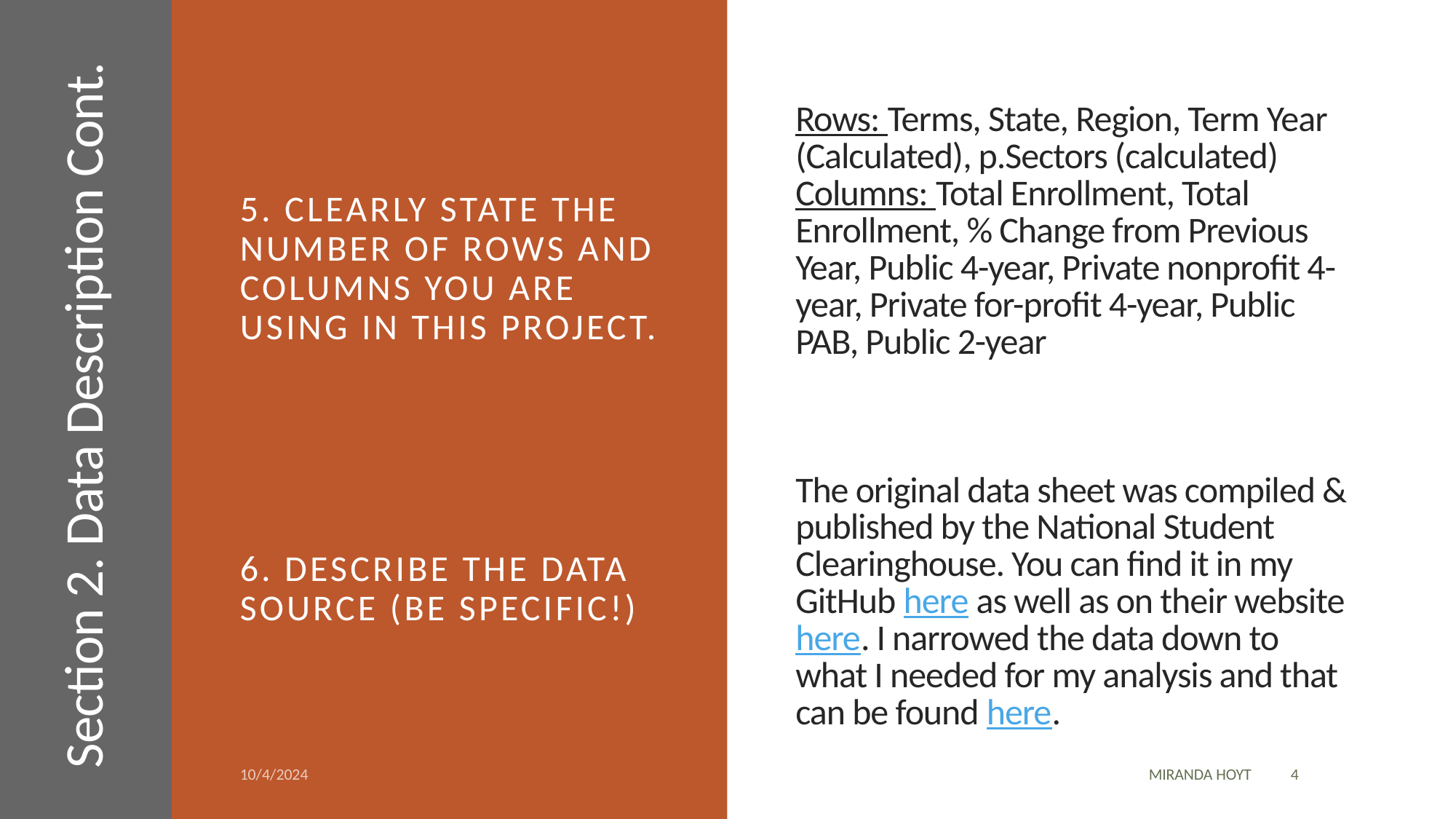

# Rows: Terms, State, Region, Term Year (Calculated), p.Sectors (calculated) Columns: Total Enrollment, Total Enrollment, % Change from Previous Year, Public 4-year, Private nonprofit 4-year, Private for-profit 4-year, Public PAB, Public 2-year The original data sheet was compiled & published by the National Student Clearinghouse. You can find it in my GitHub here as well as on their website here. I narrowed the data down to what I needed for my analysis and that can be found here.
5. Clearly state the number of rows and columns you are using in this project.

6. Describe the data source (be specific!)
Section 2. Data Description Cont.
4
10/4/2024
Miranda Hoyt